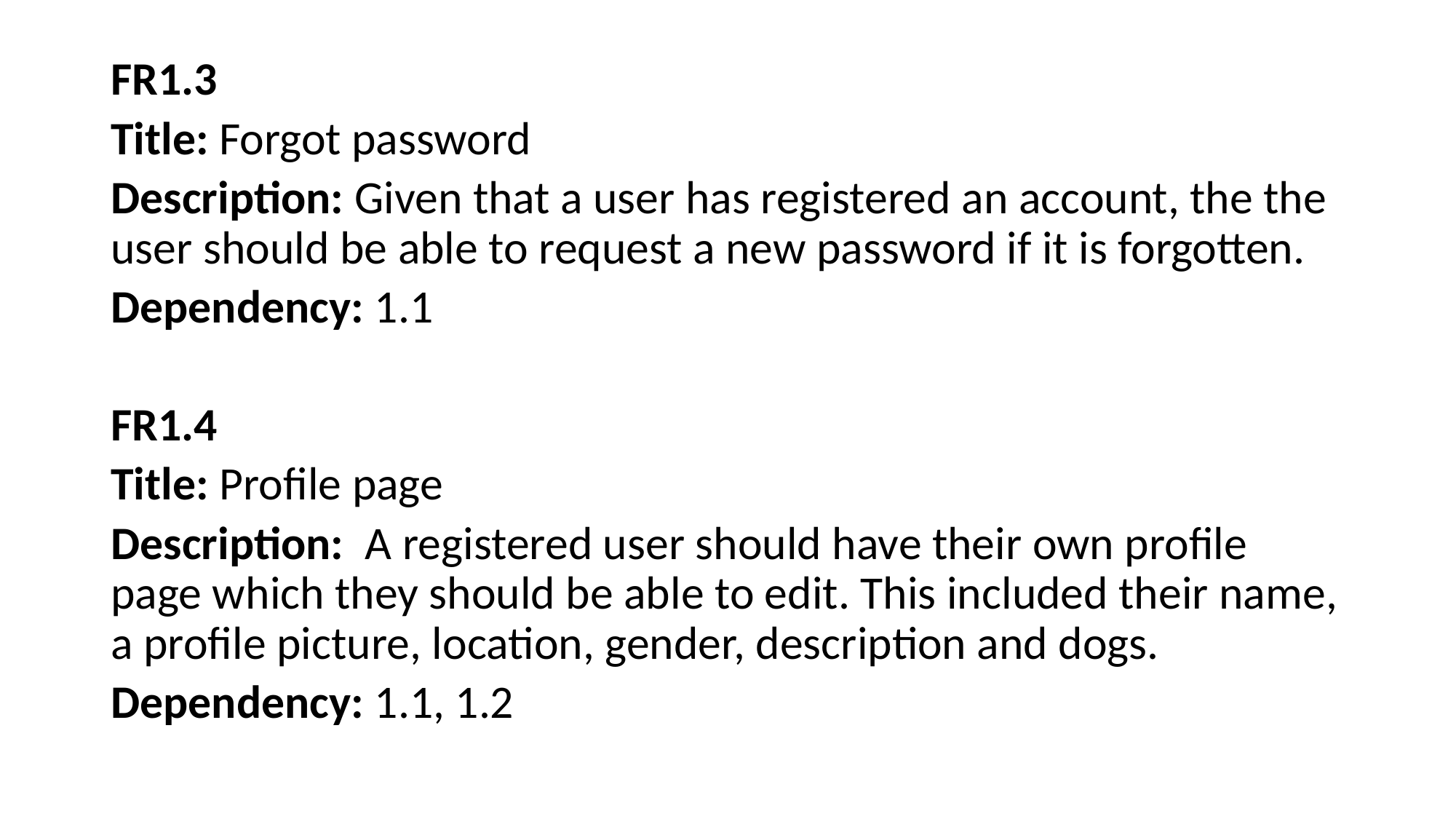

FR1.3
Title: Forgot password
Description: Given that a user has registered an account, the the user should be able to request a new password if it is forgotten.
Dependency: 1.1

FR1.4
Title: Profile page
Description:  A registered user should have their own profile page which they should be able to edit. This included their name, a profile picture, location, gender, description and dogs.
Dependency: 1.1, 1.2